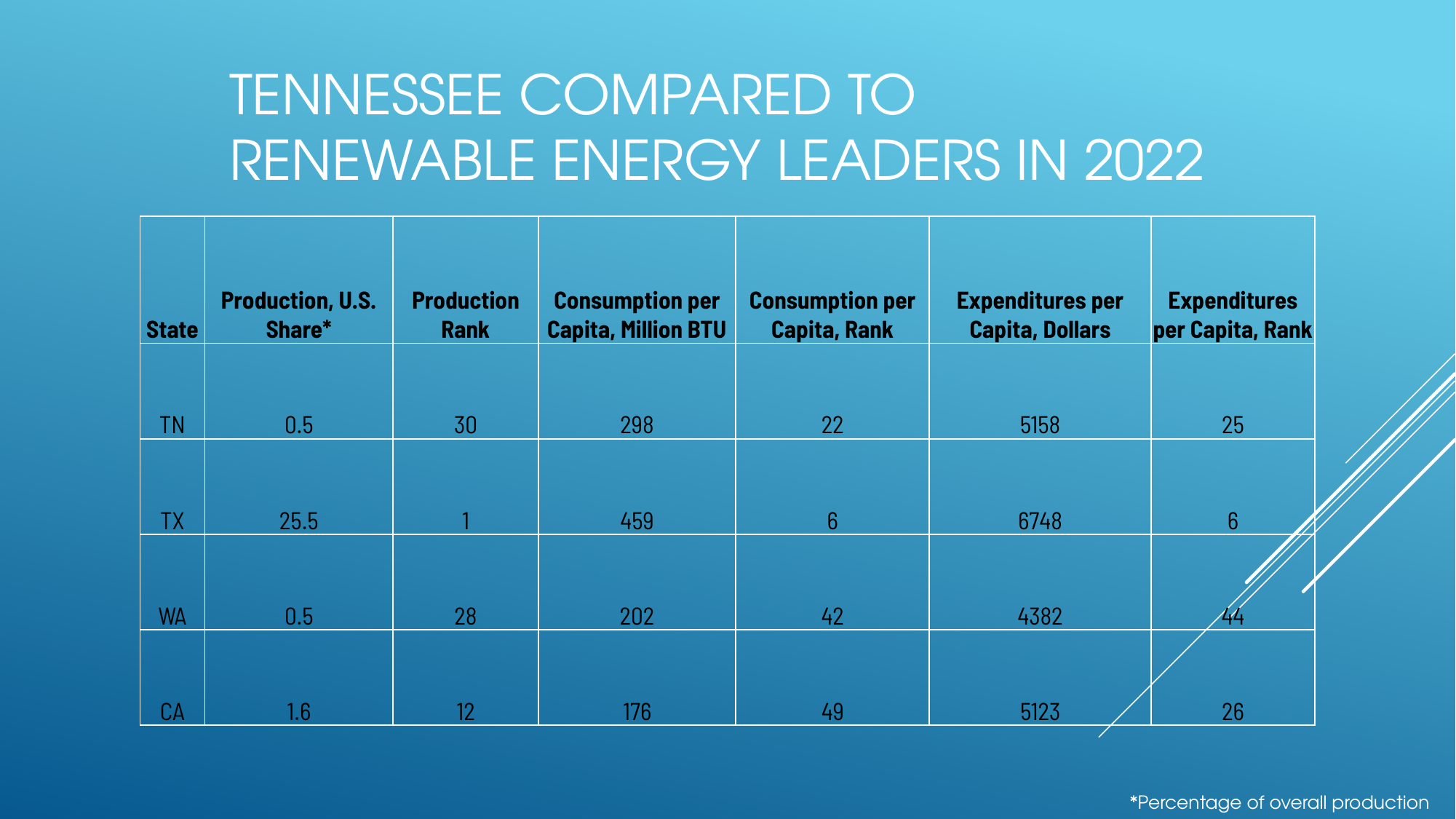

# Tennessee compared to renewable energy leaders in 2022
| State | Production, U.S. Share\* | Production Rank | Consumption per Capita, Million BTU | Consumption per Capita, Rank | Expenditures per Capita, Dollars | Expenditures per Capita, Rank |
| --- | --- | --- | --- | --- | --- | --- |
| TN | 0.5 | 30 | 298 | 22 | 5158 | 25 |
| TX | 25.5 | 1 | 459 | 6 | 6748 | 6 |
| WA | 0.5 | 28 | 202 | 42 | 4382 | 44 |
| CA | 1.6 | 12 | 176 | 49 | 5123 | 26 |
*Percentage of overall production